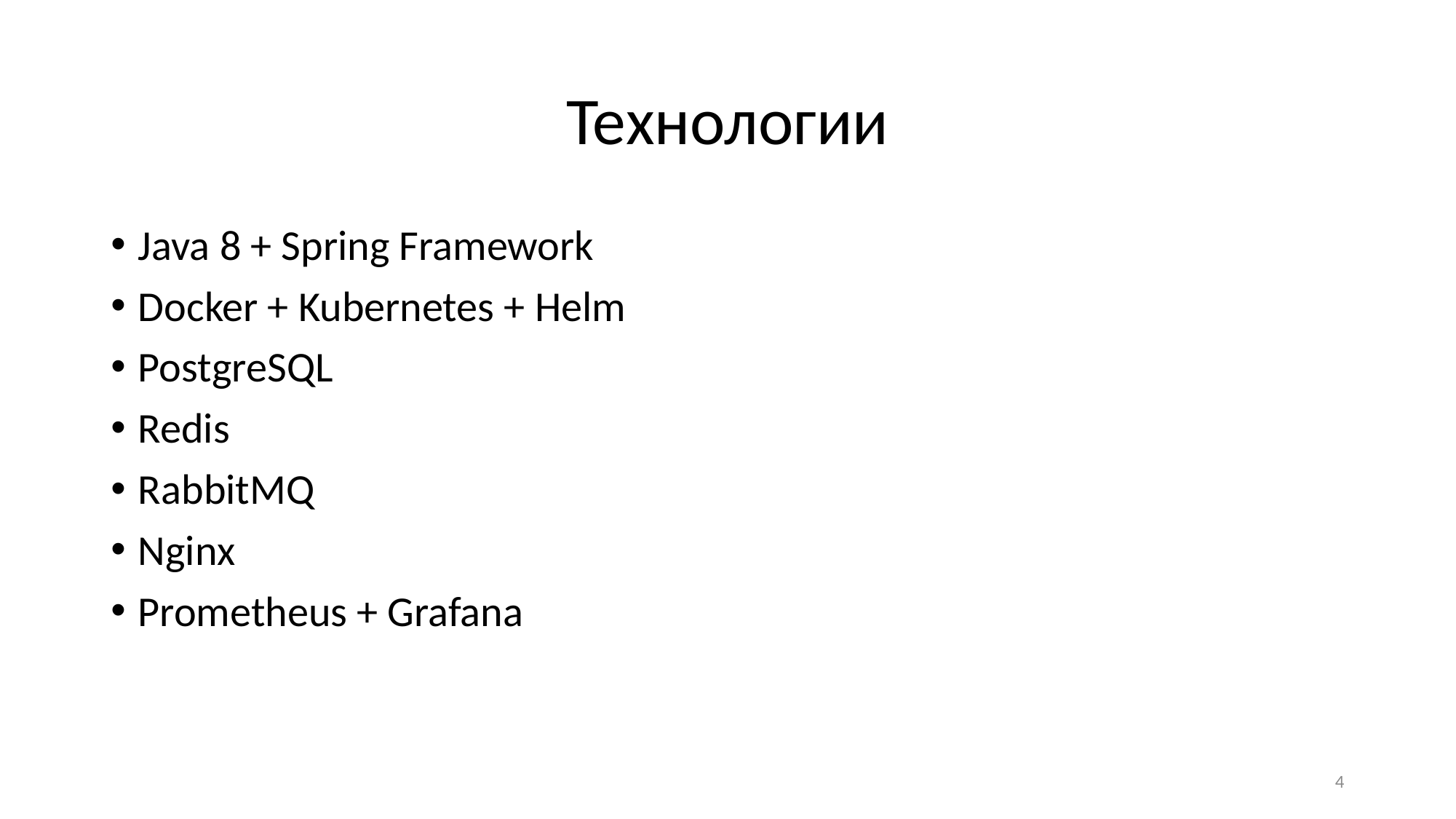

# Технологии
Java 8 + Spring Framework
Docker + Kubernetes + Helm
PostgreSQL
Redis
RabbitMQ
Nginx
Prometheus + Grafana
4